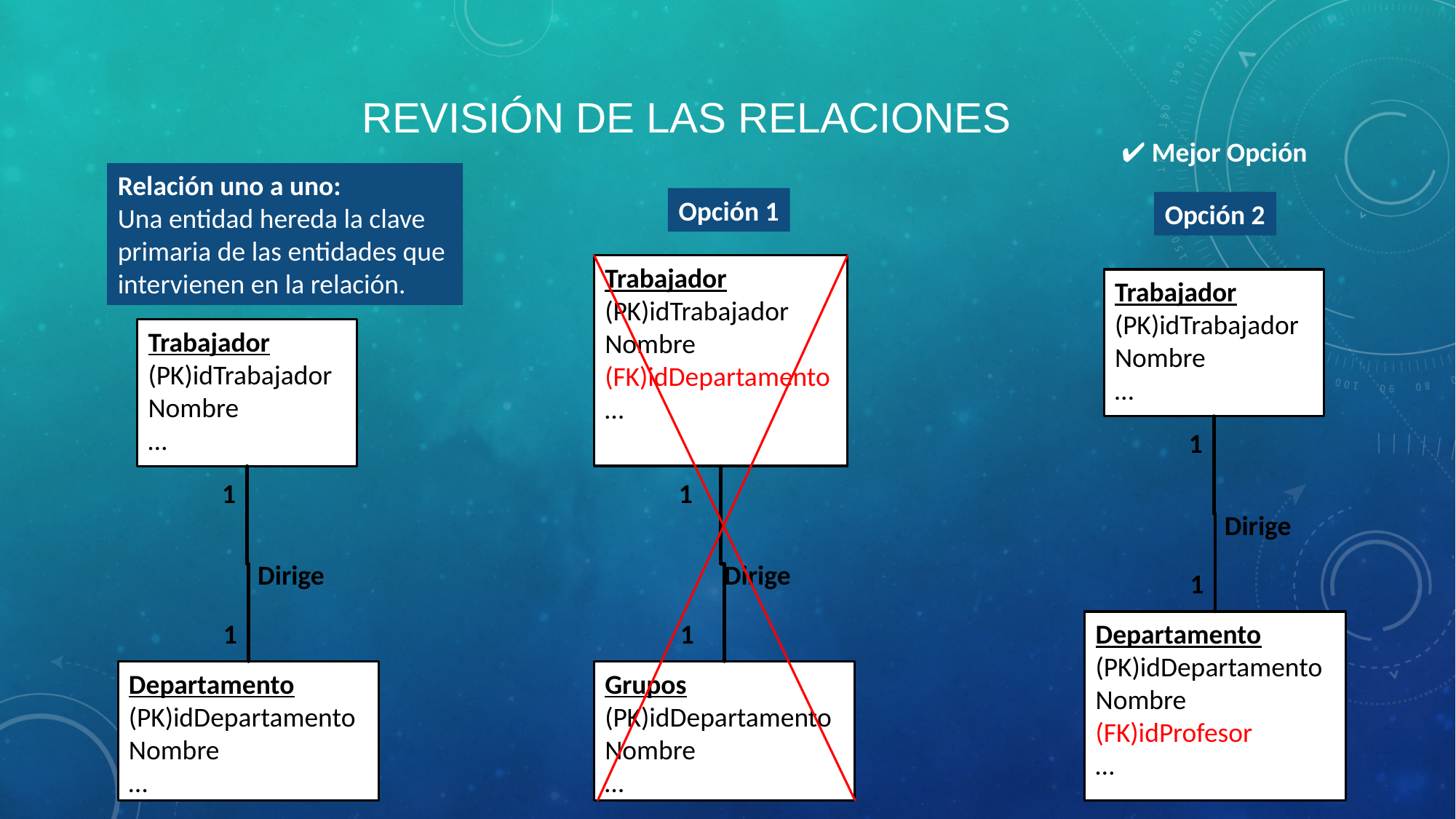

# Revisión de las relaciones
✔ Mejor Opción
Relación uno a uno:
Una entidad hereda la clave
primaria de las entidades que
intervienen en la relación.
Opción 1
Opción 2
Trabajador
(PK)idTrabajador
Nombre
(FK)idDepartamento
…
Trabajador
(PK)idTrabajador
Nombre
…
Trabajador
(PK)idTrabajador
Nombre
…
1
1
1
Dirige
Dirige
Dirige
1
1
1
Departamento
(PK)idDepartamento
Nombre
(FK)idProfesor
…
Departamento
(PK)idDepartamento
Nombre
…
Grupos
(PK)idDepartamento
Nombre
…